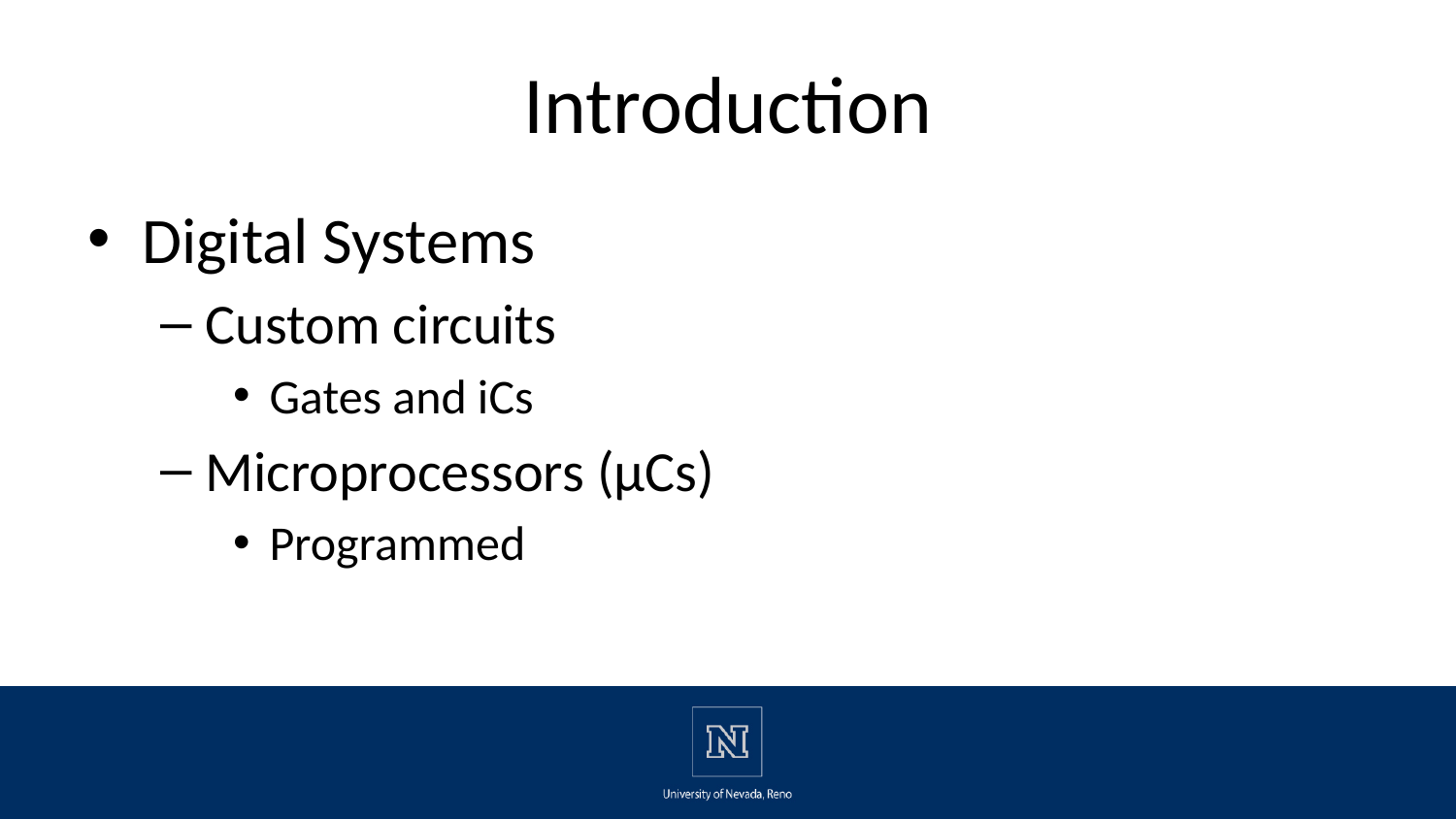

# Introduction
Digital Systems
Custom circuits
Gates and iCs
Microprocessors (µCs)
Programmed